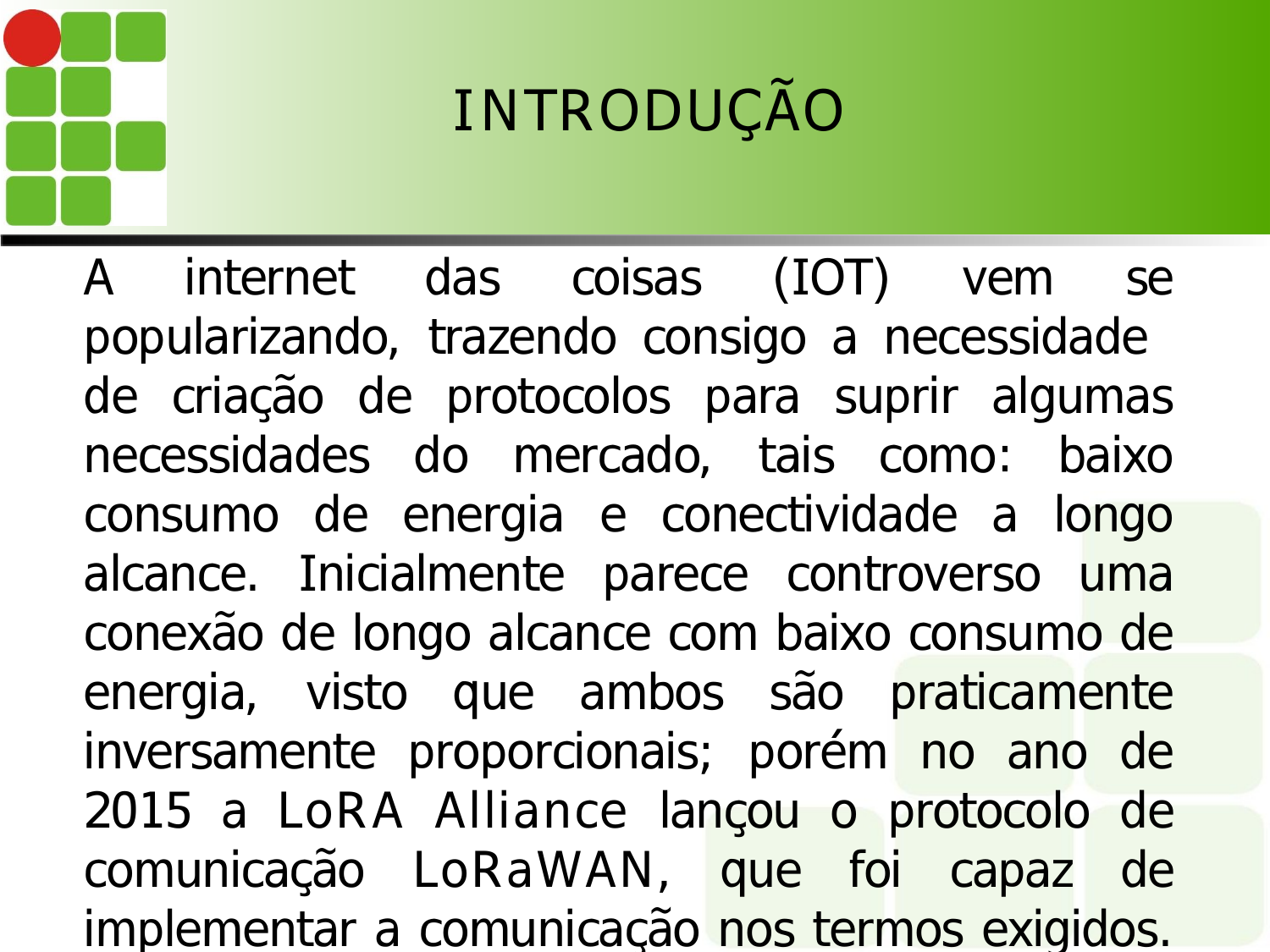

# INTRODUÇÃO
A internet das coisas (IOT) vem se popularizando, trazendo consigo a necessidade  de criação de protocolos para suprir algumas necessidades do mercado, tais como: baixo consumo de energia e conectividade a longo alcance. Inicialmente parece controverso uma conexão de longo alcance com baixo consumo de energia, visto que ambos são praticamente inversamente proporcionais; porém no ano de 2015 a LoRA Alliance lançou o protocolo de comunicação LoRaWAN, que foi capaz de implementar a comunicação nos termos exigidos.